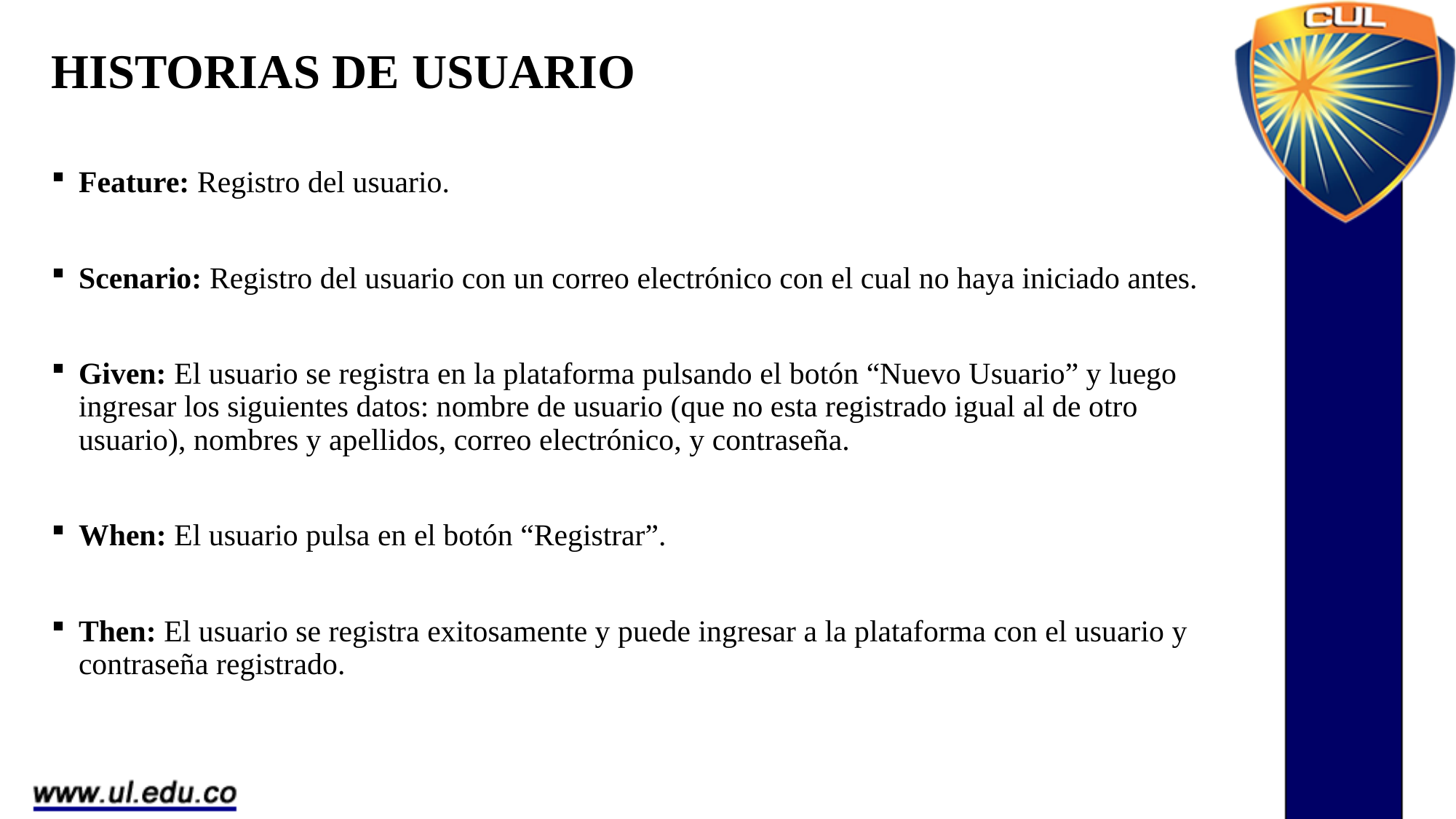

# HISTORIAS DE USUARIO
Feature: Registro del usuario.

Scenario: Registro del usuario con un correo electrónico con el cual no haya iniciado antes.

Given: El usuario se registra en la plataforma pulsando el botón “Nuevo Usuario” y luego ingresar los siguientes datos: nombre de usuario (que no esta registrado igual al de otro usuario), nombres y apellidos, correo electrónico, y contraseña.

When: El usuario pulsa en el botón “Registrar”.

Then: El usuario se registra exitosamente y puede ingresar a la plataforma con el usuario y contraseña registrado.